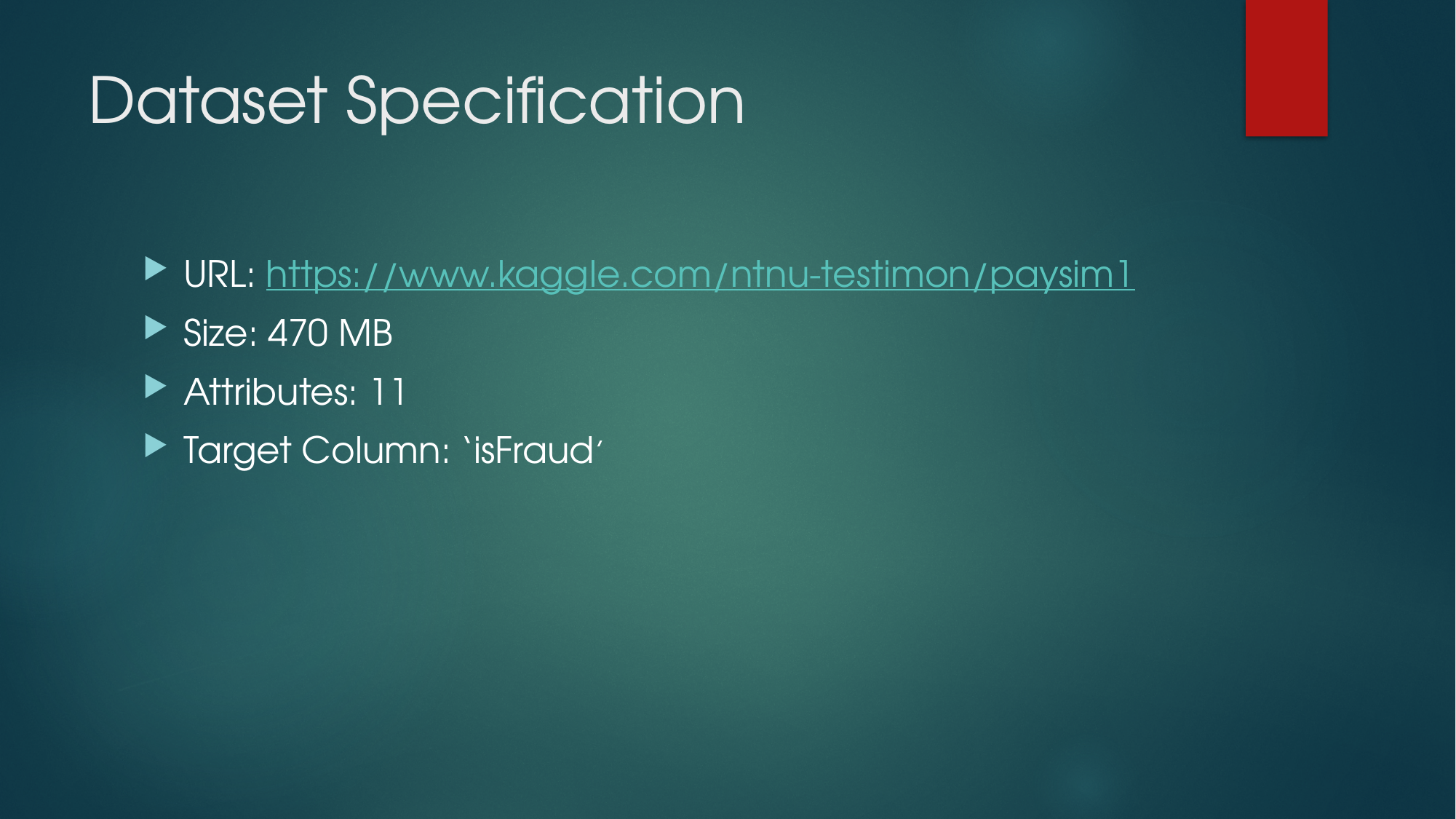

# Dataset Specification
URL: https://www.kaggle.com/ntnu-testimon/paysim1
Size: 470 MB
Attributes: 11
Target Column: ‘isFraud’